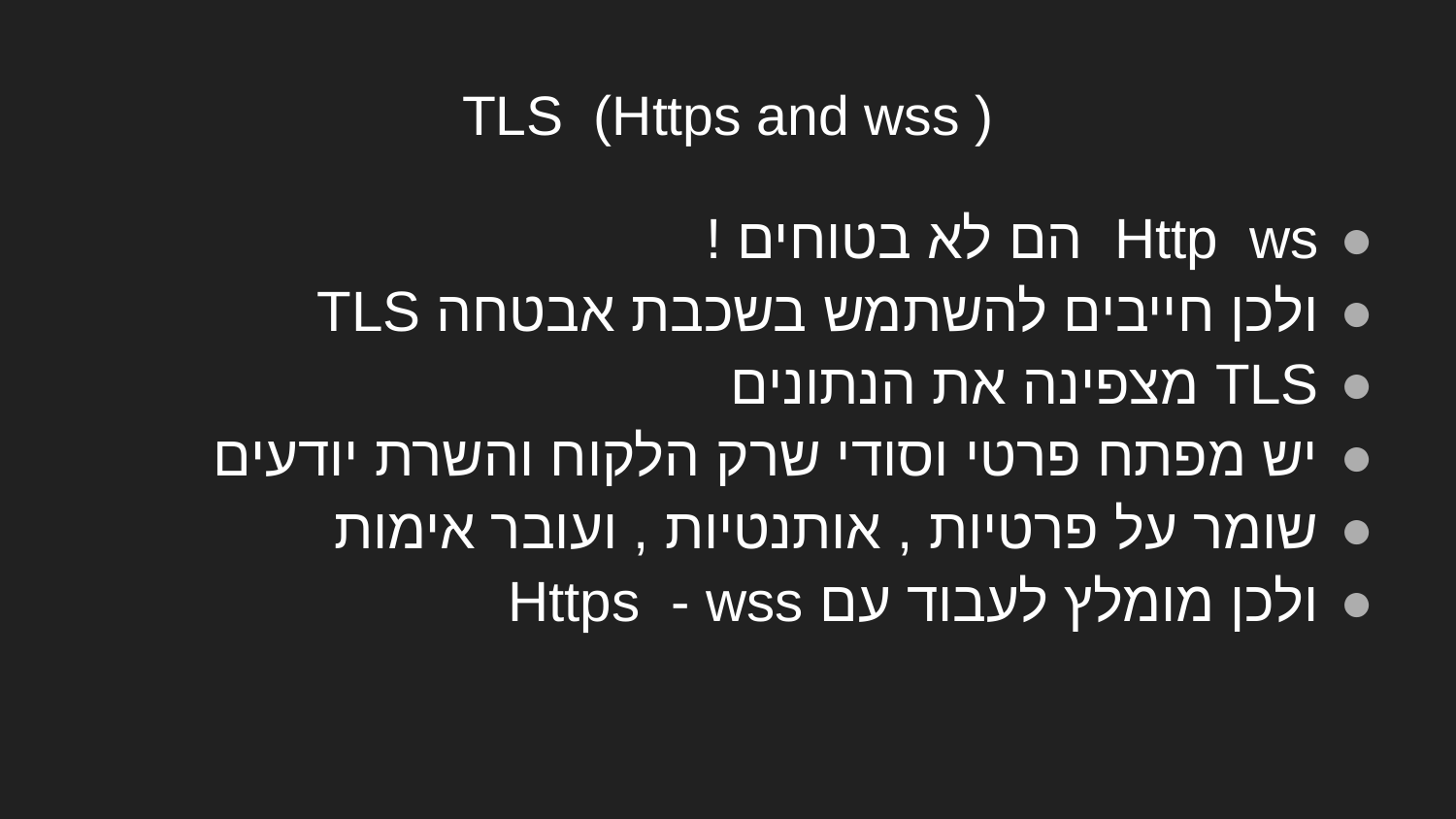

# TLS  (Https and wss )
Http  ws  הם לא בטוחים !
ולכן חייבים להשתמש בשכבת אבטחה TLS
TLS מצפינה את הנתונים
יש מפתח פרטי וסודי שרק הלקוח והשרת יודעים
שומר על פרטיות , אותנטיות , ועובר אימות
ולכן מומלץ לעבוד עם Https  - wss